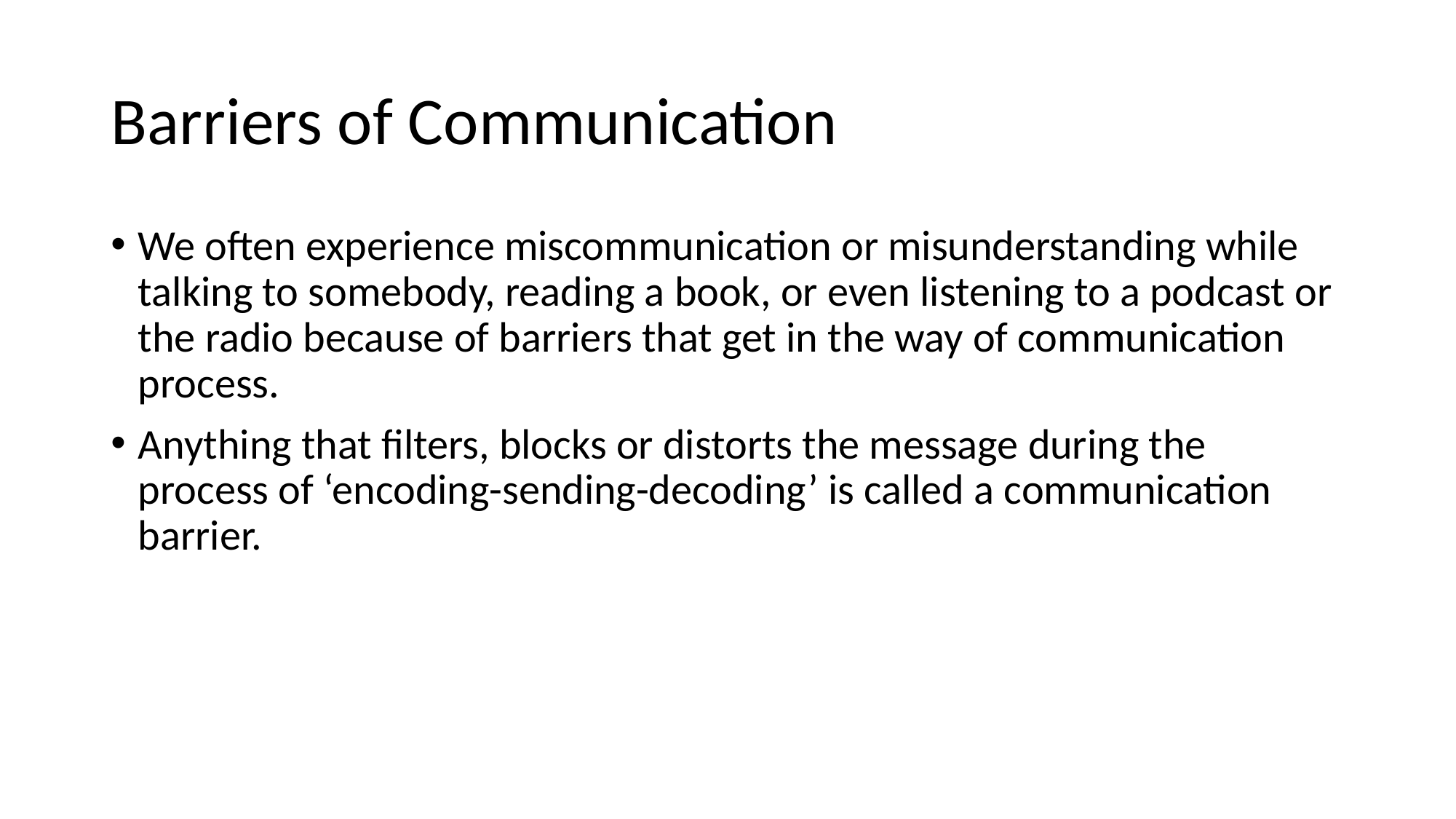

# Barriers of Communication
We often experience miscommunication or misunderstanding while talking to somebody, reading a book, or even listening to a podcast or the radio because of barriers that get in the way of communication process.
Anything that filters, blocks or distorts the message during the process of ‘encoding-sending-decoding’ is called a communication barrier.